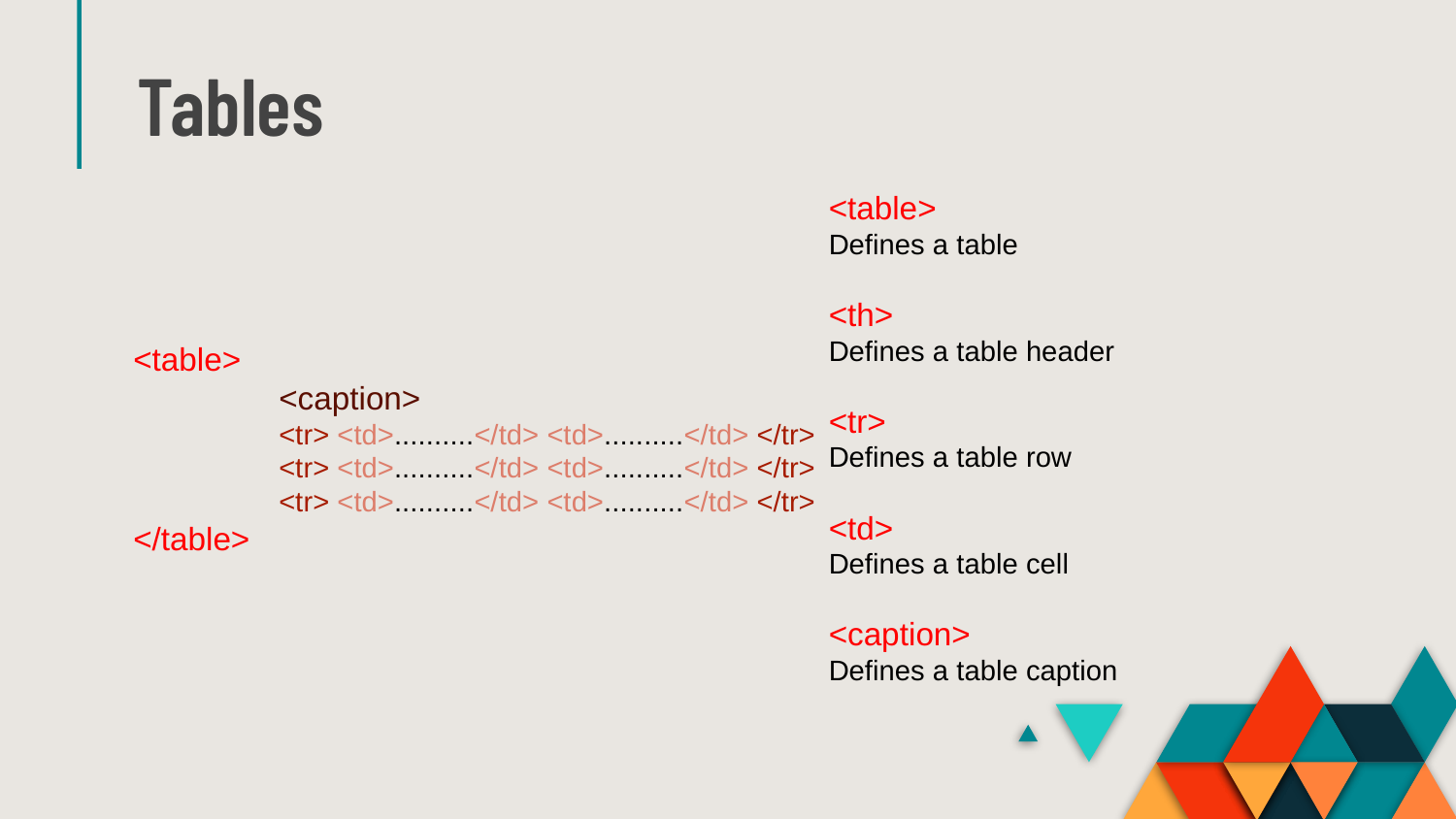

# Tables
<table>
Defines a table

<th>
Defines a table header

<tr>
Defines a table row

<td>
Defines a table cell

<caption>
Defines a table caption
<table>
	<caption>
	<tr> <td>..........</td> <td>..........</td> </tr>
	<tr> <td>..........</td> <td>..........</td> </tr>
	<tr> <td>..........</td> <td>..........</td> </tr>
</table>